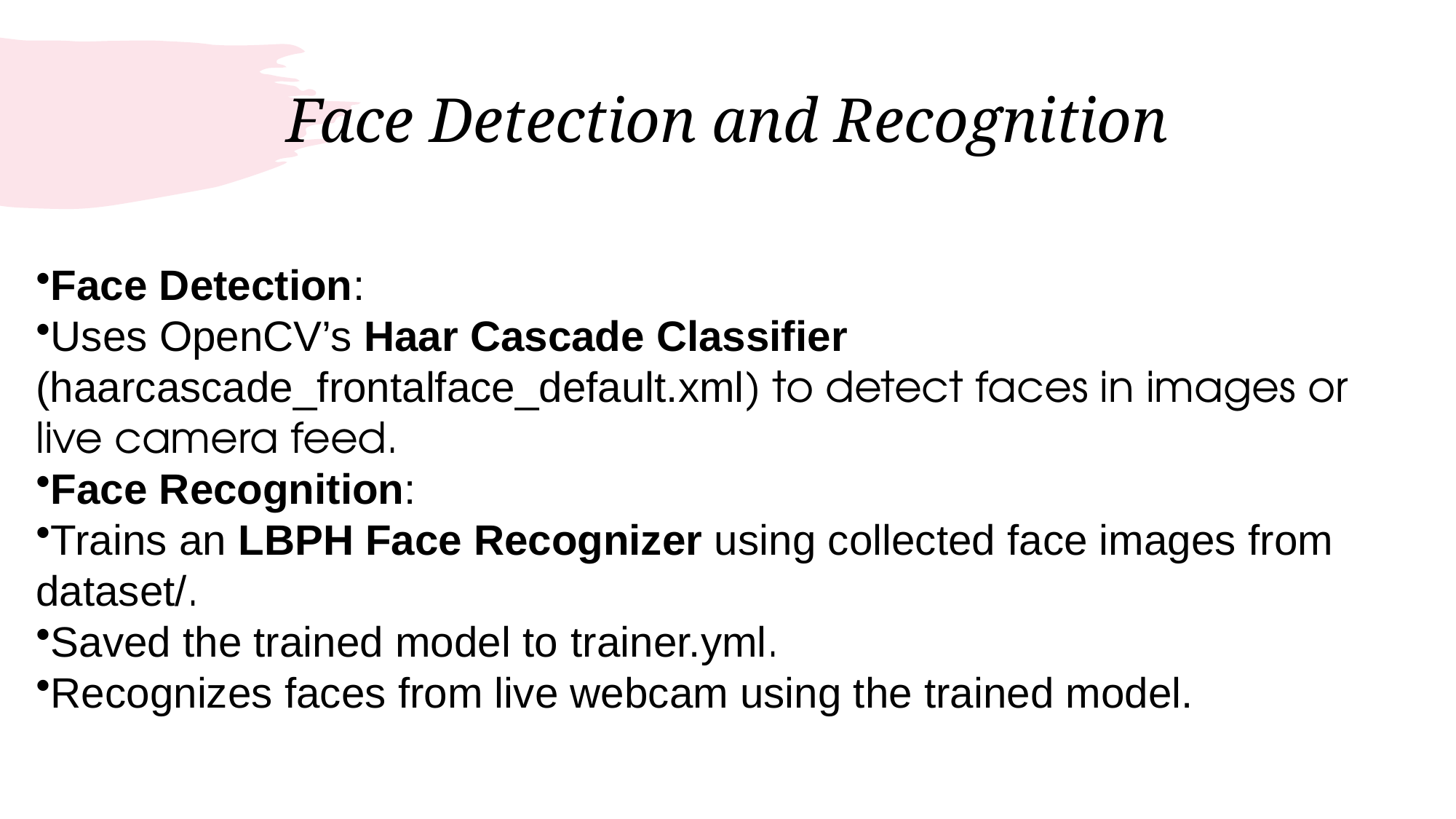

# Face Detection and Recognition
Face Detection:
Uses OpenCV’s Haar Cascade Classifier (haarcascade_frontalface_default.xml) to detect faces in images or live camera feed.
Face Recognition:
Trains an LBPH Face Recognizer using collected face images from dataset/.
Saved the trained model to trainer.yml.
Recognizes faces from live webcam using the trained model.